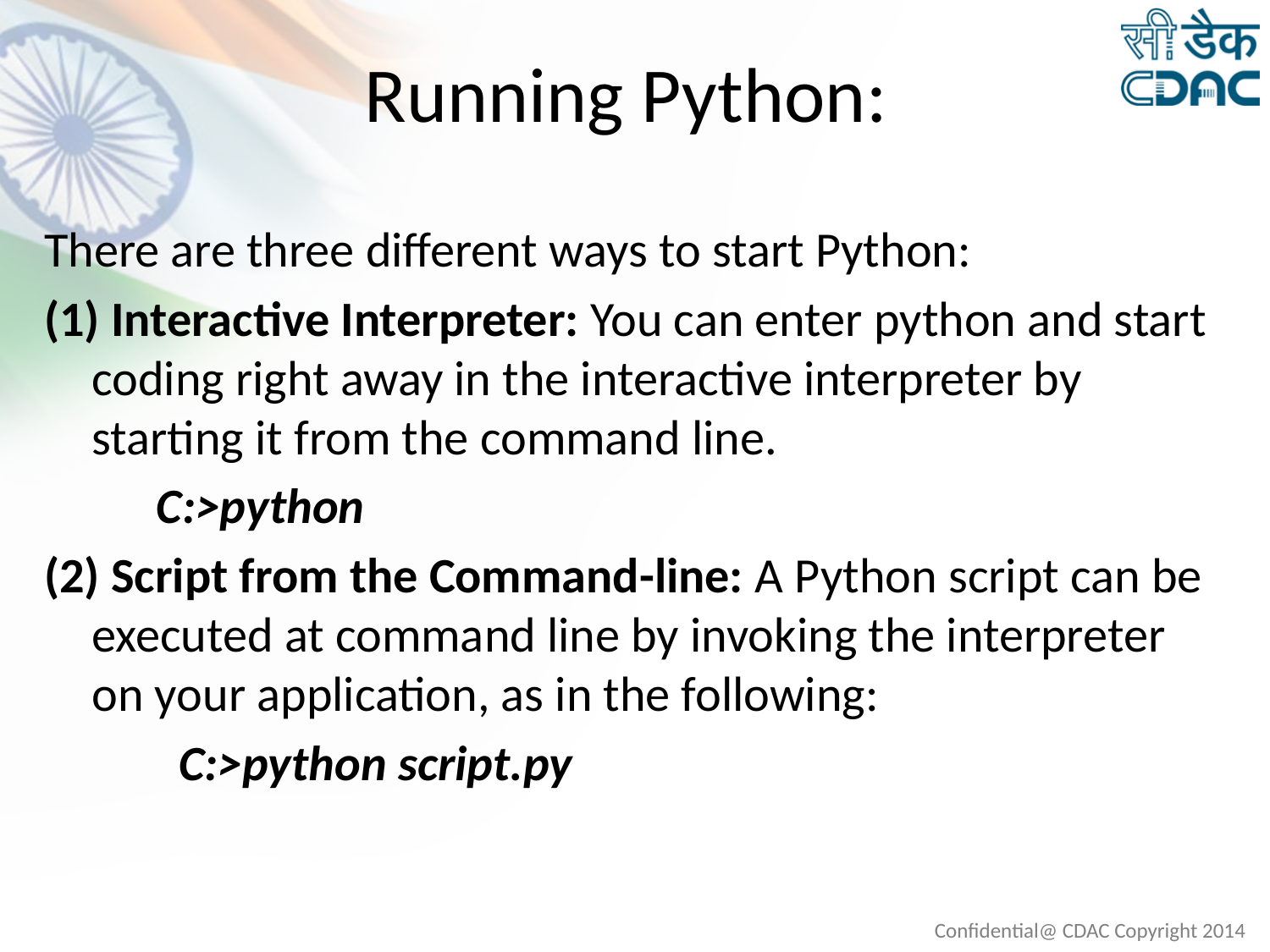

# Running Python:
There are three different ways to start Python:
(1) Interactive Interpreter: You can enter python and start coding right away in the interactive interpreter by starting it from the command line.
          C:>python
(2) Script from the Command-line: A Python script can be executed at command line by invoking the interpreter on your application, as in the following:
            C:>python script.py